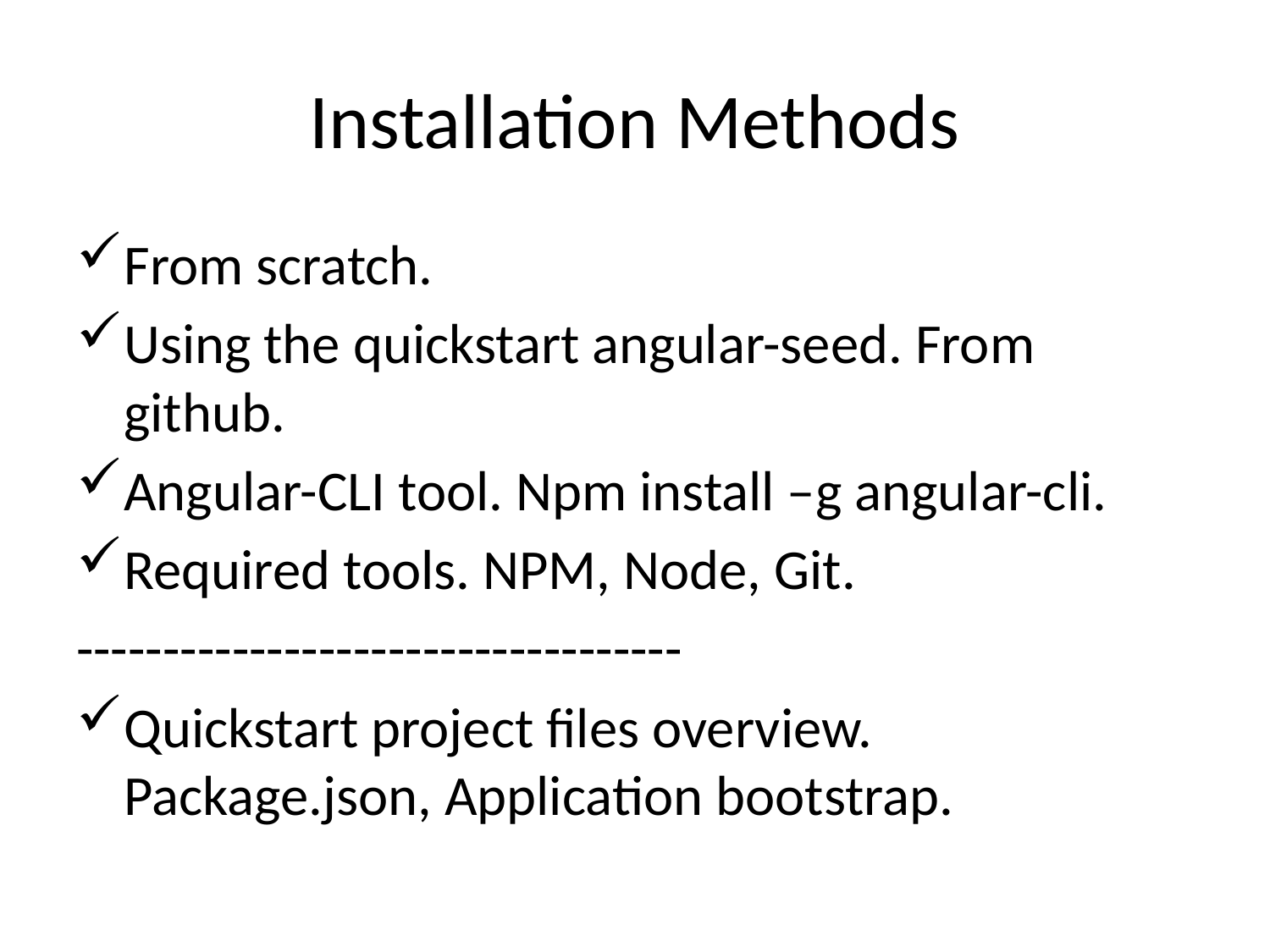

# Installation Methods
From scratch.
Using the quickstart angular-seed. From github.
Angular-CLI tool. Npm install –g angular-cli.
Required tools. NPM, Node, Git.
-----------------------------------
Quickstart project files overview. Package.json, Application bootstrap.